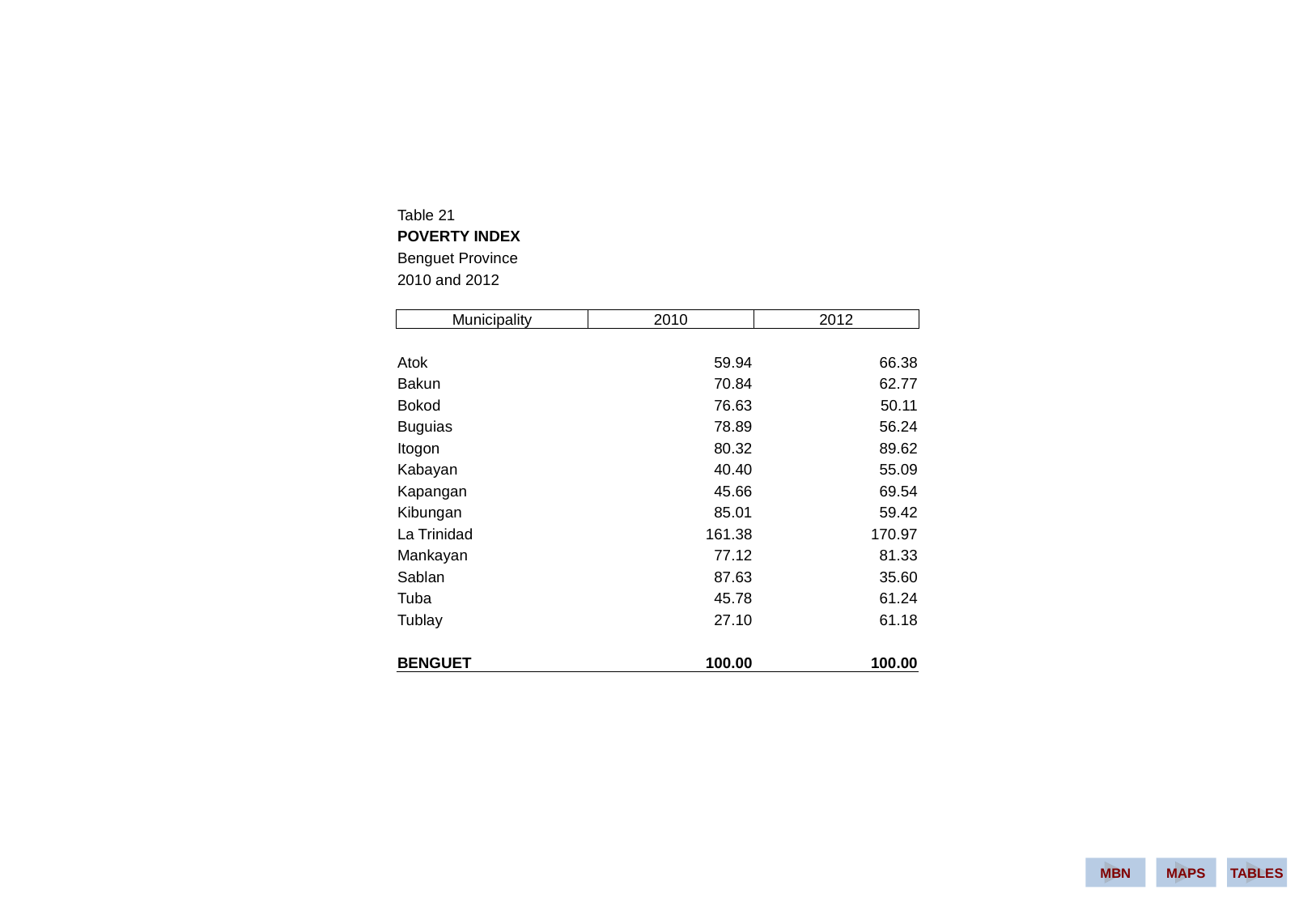

| Table 21 |  |  |
| --- | --- | --- |
| POVERTY INDEX |  |  |
| Benguet Province |  |  |
| 2010 and 2012 |  |  |
|  |  |  |
| Municipality | 2010 | 2012 |
|  |  |  |
| Atok | 59.94 | 66.38 |
| Bakun | 70.84 | 62.77 |
| Bokod | 76.63 | 50.11 |
| Buguias | 78.89 | 56.24 |
| Itogon | 80.32 | 89.62 |
| Kabayan | 40.40 | 55.09 |
| Kapangan | 45.66 | 69.54 |
| Kibungan | 85.01 | 59.42 |
| La Trinidad | 161.38 | 170.97 |
| Mankayan | 77.12 | 81.33 |
| Sablan | 87.63 | 35.60 |
| Tuba | 45.78 | 61.24 |
| Tublay | 27.10 | 61.18 |
|  |  |  |
| BENGUET | 100.00 | 100.00 |
MBN
MAPS
TABLES